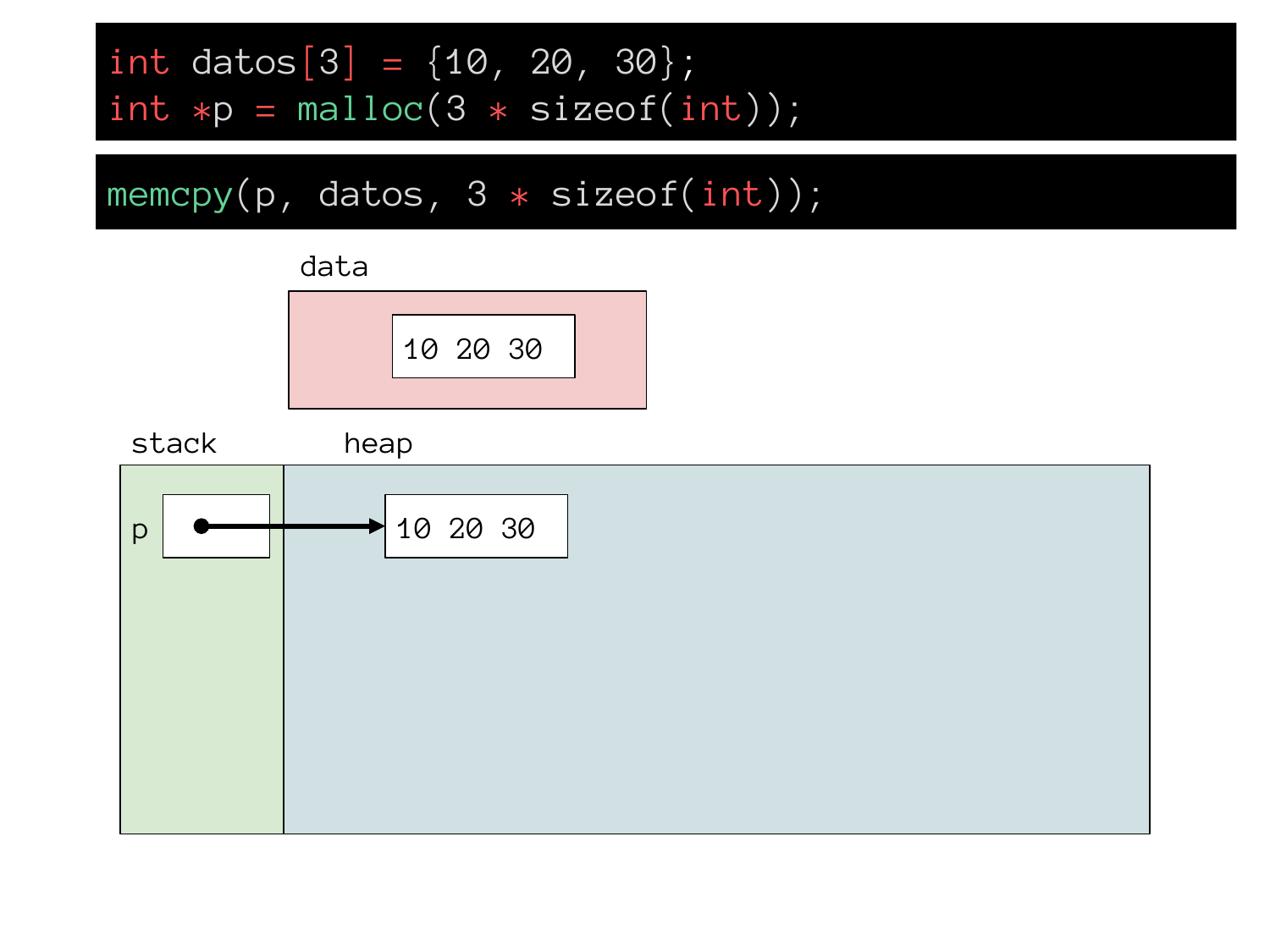

int datos[3] = {10, 20, 30};
int *p = malloc(3 * sizeof(int));
memcpy(p, datos, 3 * sizeof(int));
data

10 20 30
stack
heap

p

10 20 30